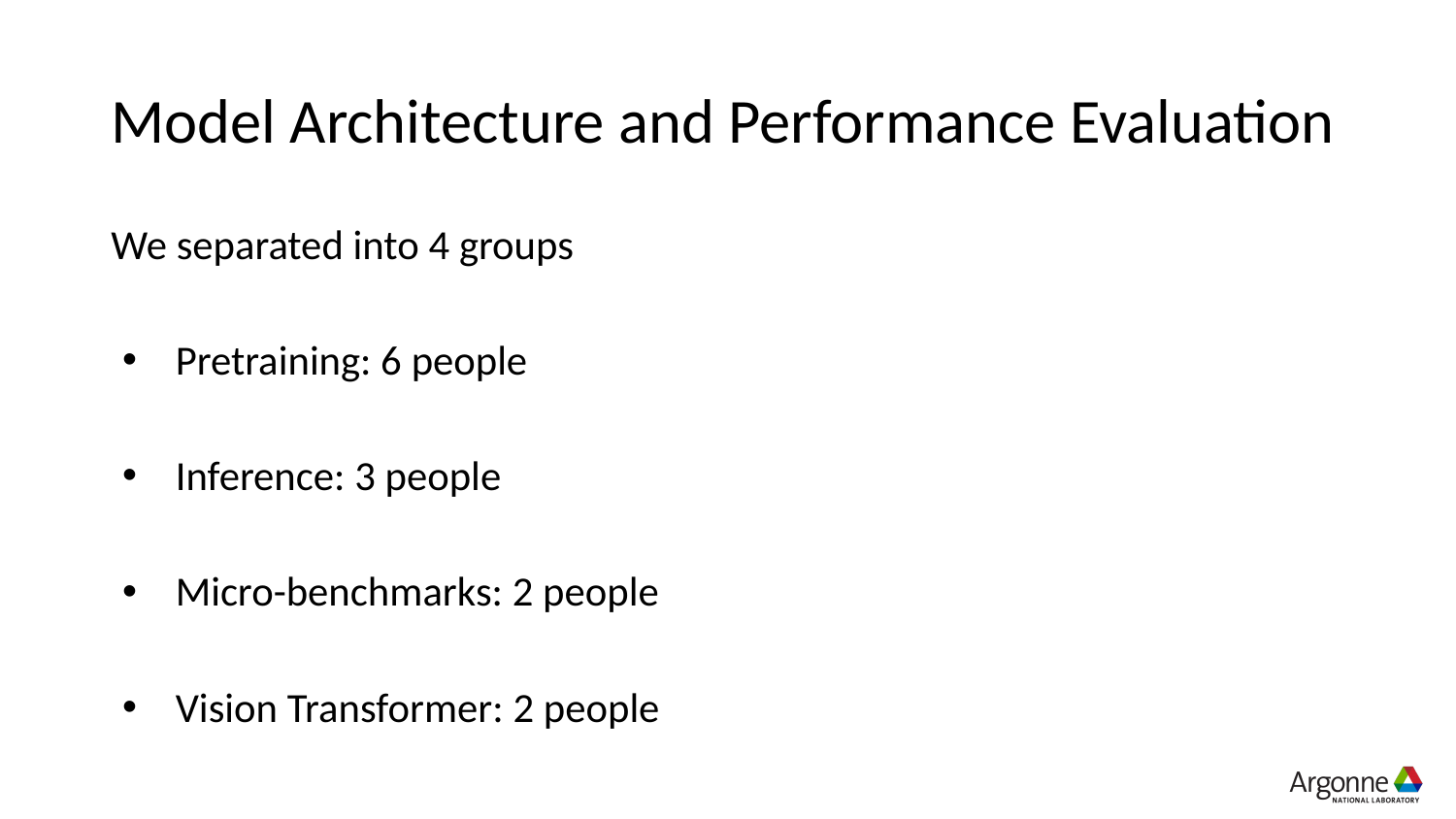

# Model Architecture and Performance Evaluation
We separated into 4 groups

Pretraining: 6 people

Inference: 3 people

Micro-benchmarks: 2 people

Vision Transformer: 2 people